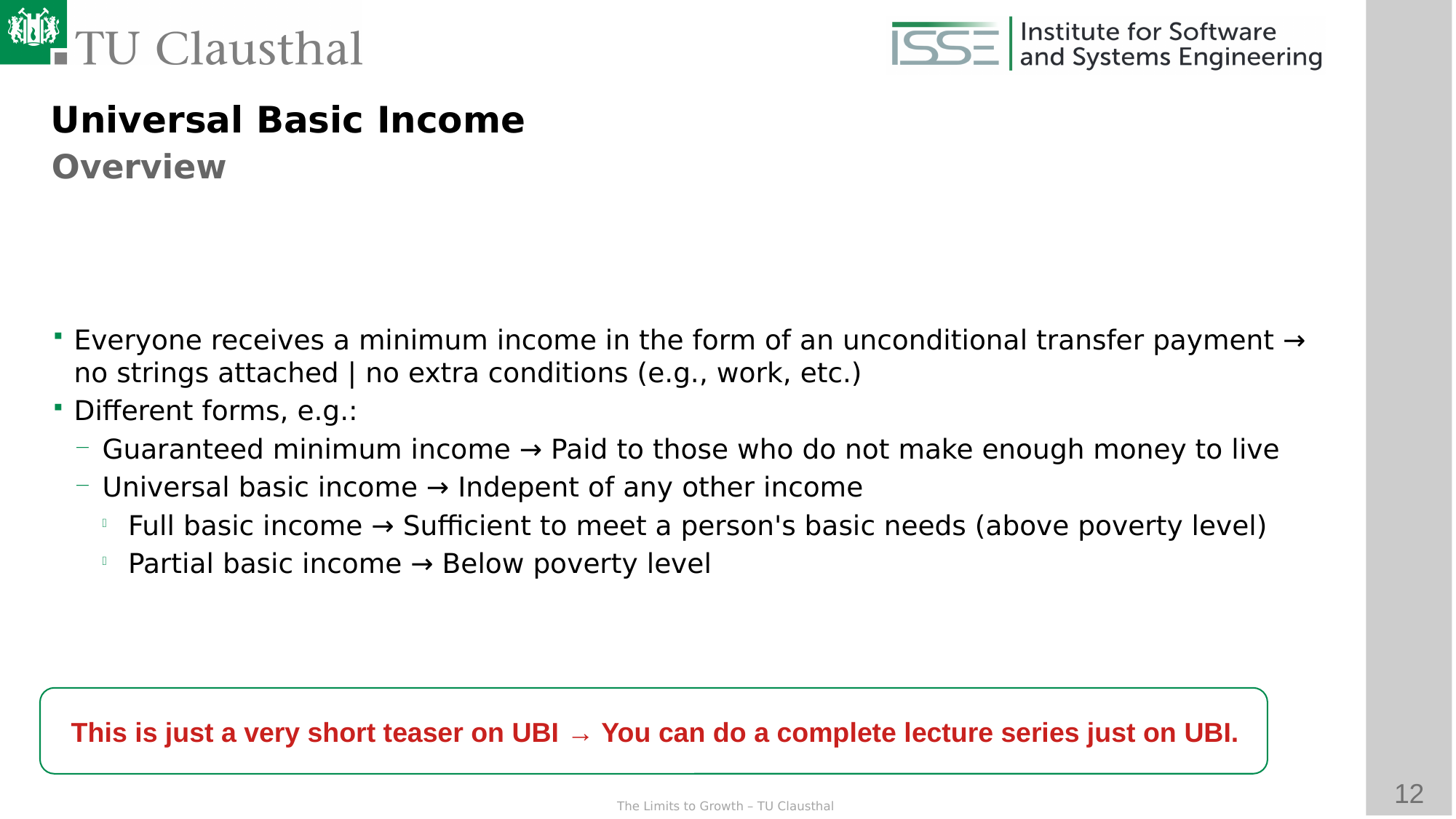

Universal Basic Income
Overview
Everyone receives a minimum income in the form of an unconditional transfer payment → no strings attached | no extra conditions (e.g., work, etc.)
Different forms, e.g.:
Guaranteed minimum income → Paid to those who do not make enough money to live
Universal basic income → Indepent of any other income
Full basic income → Sufficient to meet a person's basic needs (above poverty level)
Partial basic income → Below poverty level

This is just a very short teaser on UBI → You can do a complete lecture series just on UBI.